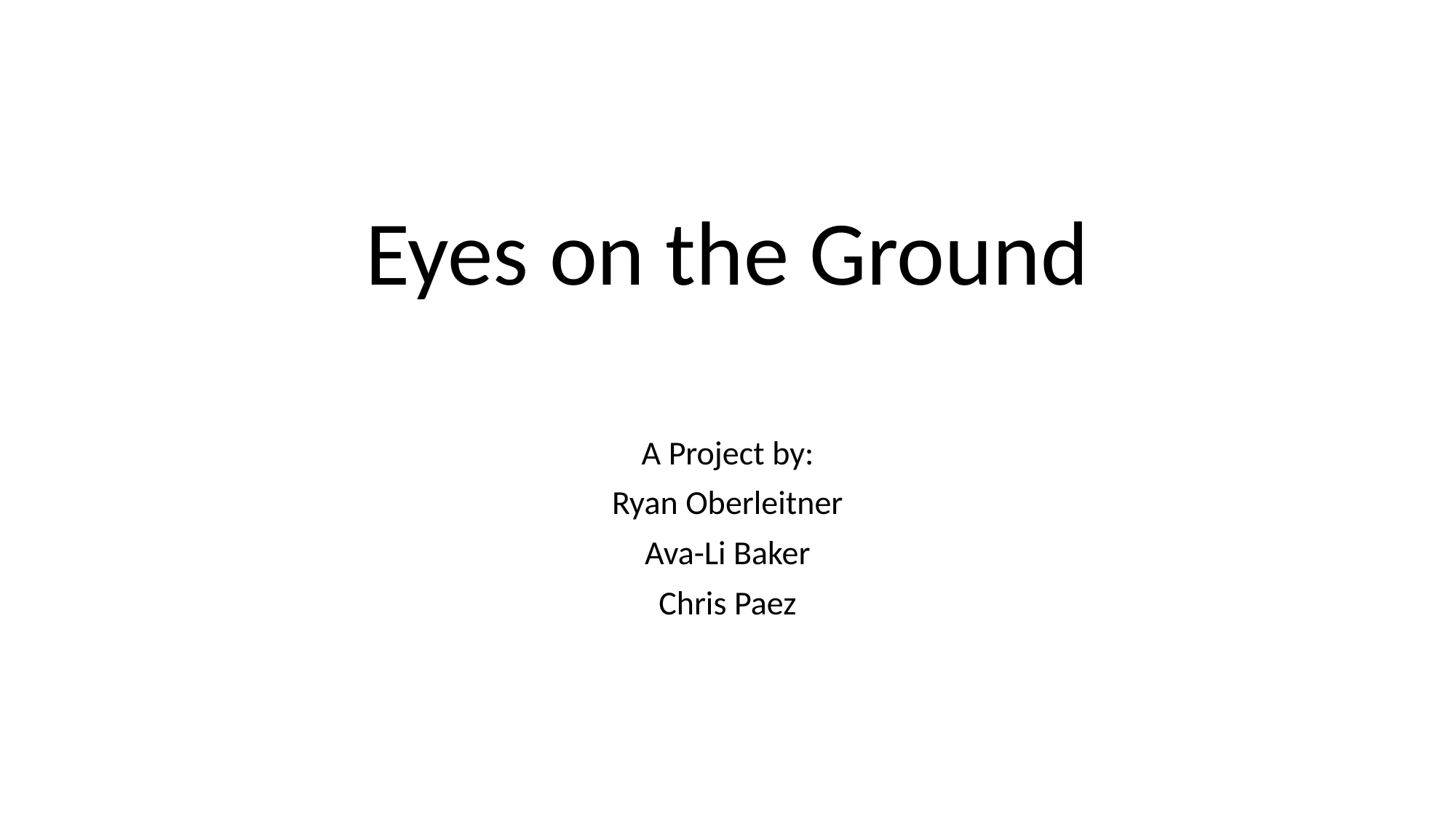

# Eyes on the Ground
A Project by:
Ryan Oberleitner
Ava-Li Baker
Chris Paez